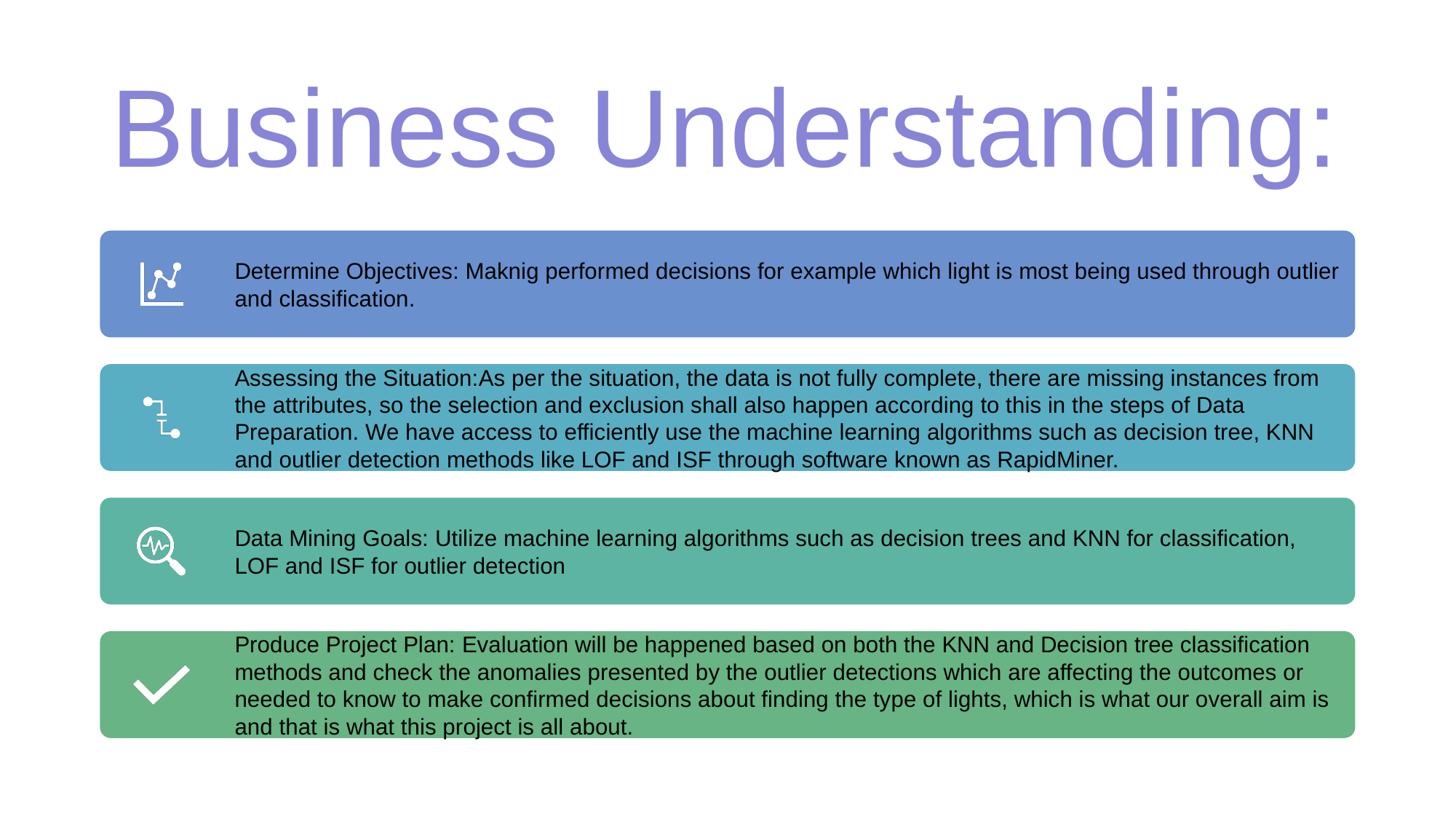

# Business Understanding:
Determine Objectives: Maknig performed decisions for example which light is most being used through outlier and classification.
Assessing the Situation:As per the situation, the data is not fully complete, there are missing instances from the attributes, so the selection and exclusion shall also happen according to this in the steps of Data Preparation. We have access to efficiently use the machine learning algorithms such as decision tree, KNN and outlier detection methods like LOF and ISF through software known as RapidMiner.
Data Mining Goals: Utilize machine learning algorithms such as decision trees and KNN for classification, LOF and ISF for outlier detection
Produce Project Plan: Evaluation will be happened based on both the KNN and Decision tree classification methods and check the anomalies presented by the outlier detections which are affecting the outcomes or needed to know to make confirmed decisions about finding the type of lights, which is what our overall aim is and that is what this project is all about.